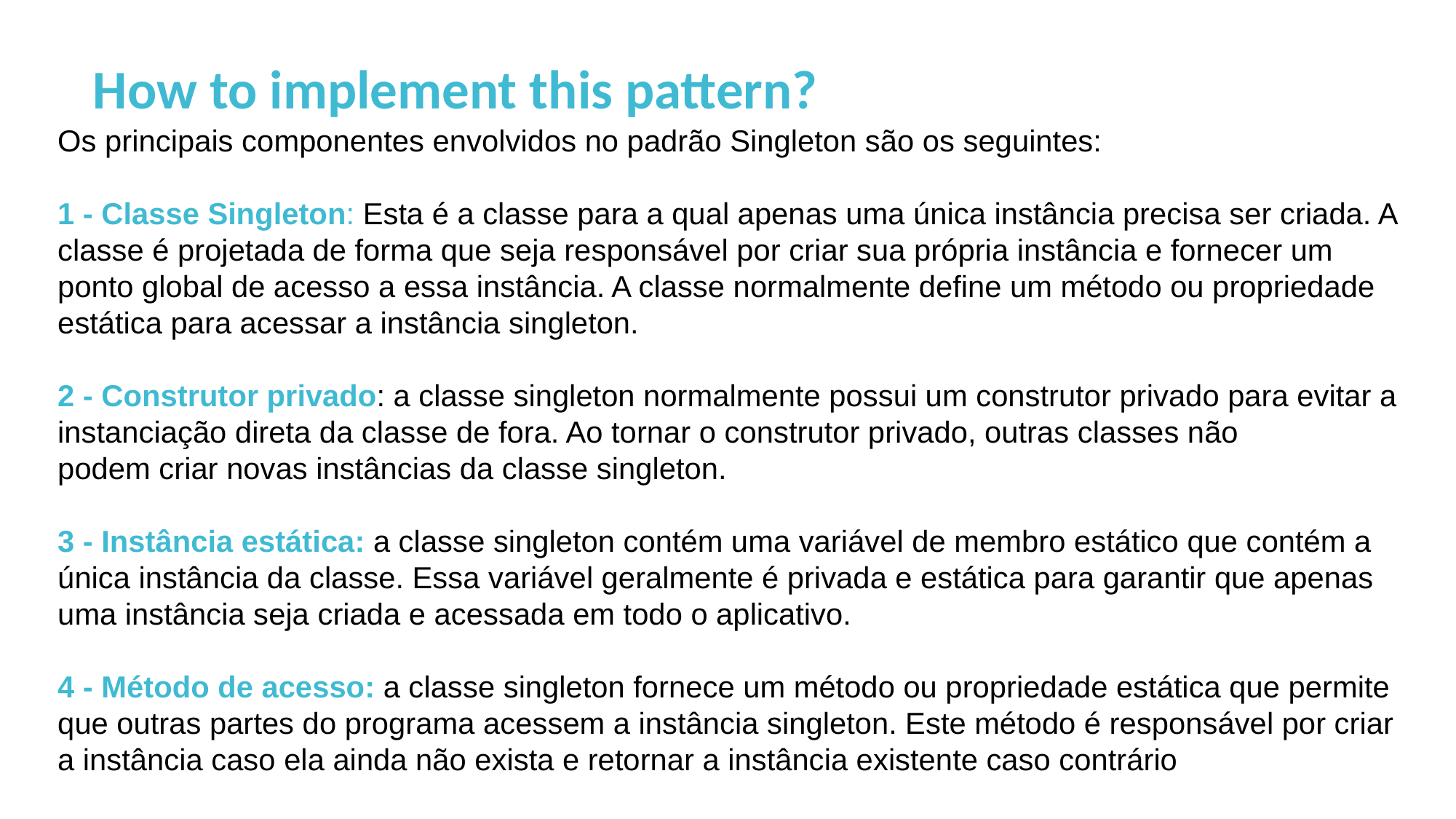

How to implement this pattern?
Os principais componentes envolvidos no padrão Singleton são os seguintes:

1 - Classe Singleton: Esta é a classe para a qual apenas uma única instância precisa ser criada. A classe é projetada de forma que seja responsável por criar sua própria instância e fornecer um ponto global de acesso a essa instância. A classe normalmente define um método ou propriedade estática para acessar a instância singleton.

2 - Construtor privado: a classe singleton normalmente possui um construtor privado para evitar a instanciação direta da classe de fora. Ao tornar o construtor privado, outras classes não
podem criar novas instâncias da classe singleton.

3 - Instância estática: a classe singleton contém uma variável de membro estático que contém a única instância da classe. Essa variável geralmente é privada e estática para garantir que apenas uma instância seja criada e acessada em todo o aplicativo.

4 - Método de acesso: a classe singleton fornece um método ou propriedade estática que permite que outras partes do programa acessem a instância singleton. Este método é responsável por criar a instância caso ela ainda não exista e retornar a instância existente caso contrário